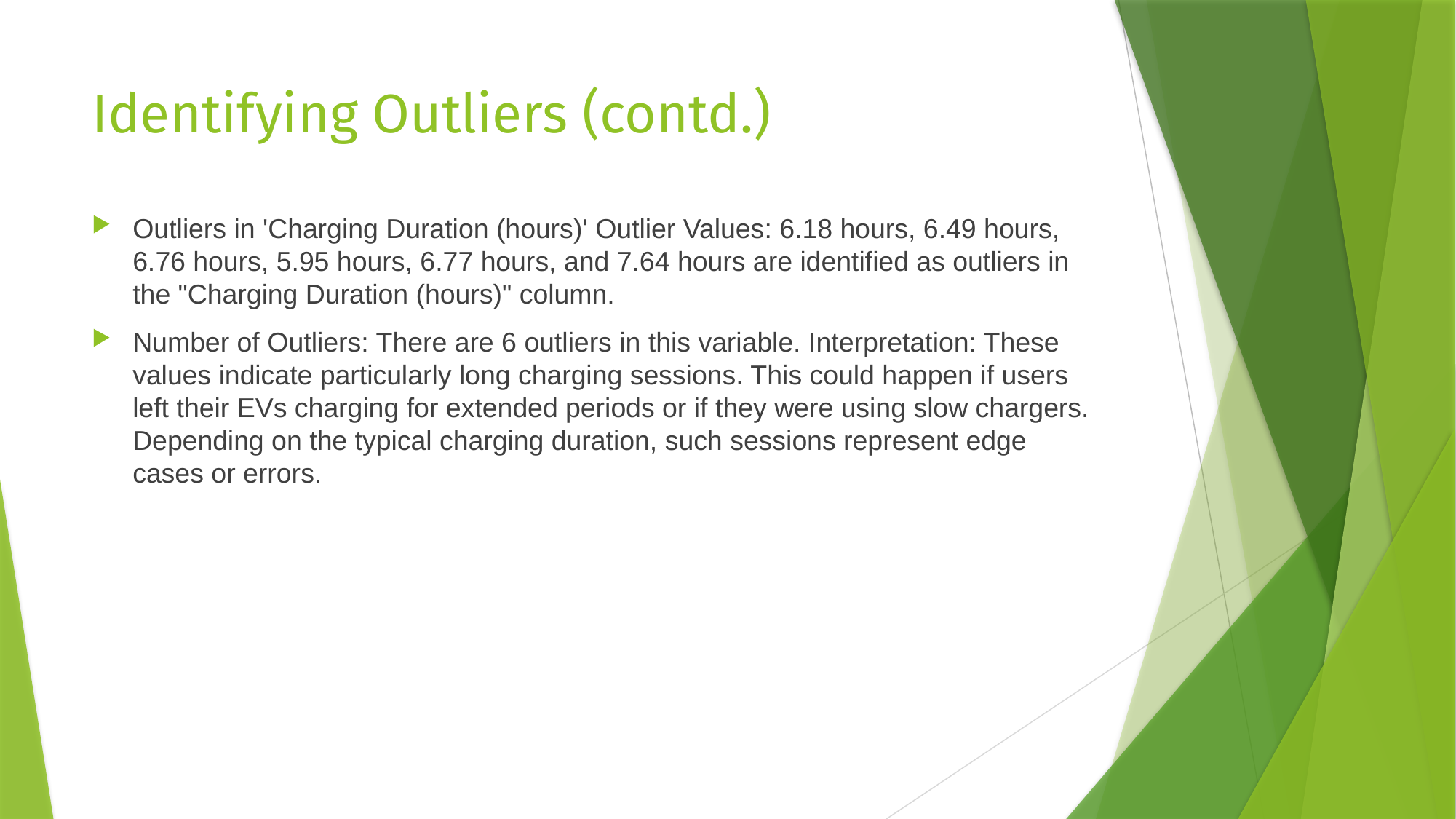

# Identifying Outliers (contd.)
Outliers in 'Charging Duration (hours)' Outlier Values: 6.18 hours, 6.49 hours, 6.76 hours, 5.95 hours, 6.77 hours, and 7.64 hours are identified as outliers in the "Charging Duration (hours)" column.
Number of Outliers: There are 6 outliers in this variable. Interpretation: These values indicate particularly long charging sessions. This could happen if users left their EVs charging for extended periods or if they were using slow chargers. Depending on the typical charging duration, such sessions represent edge cases or errors.